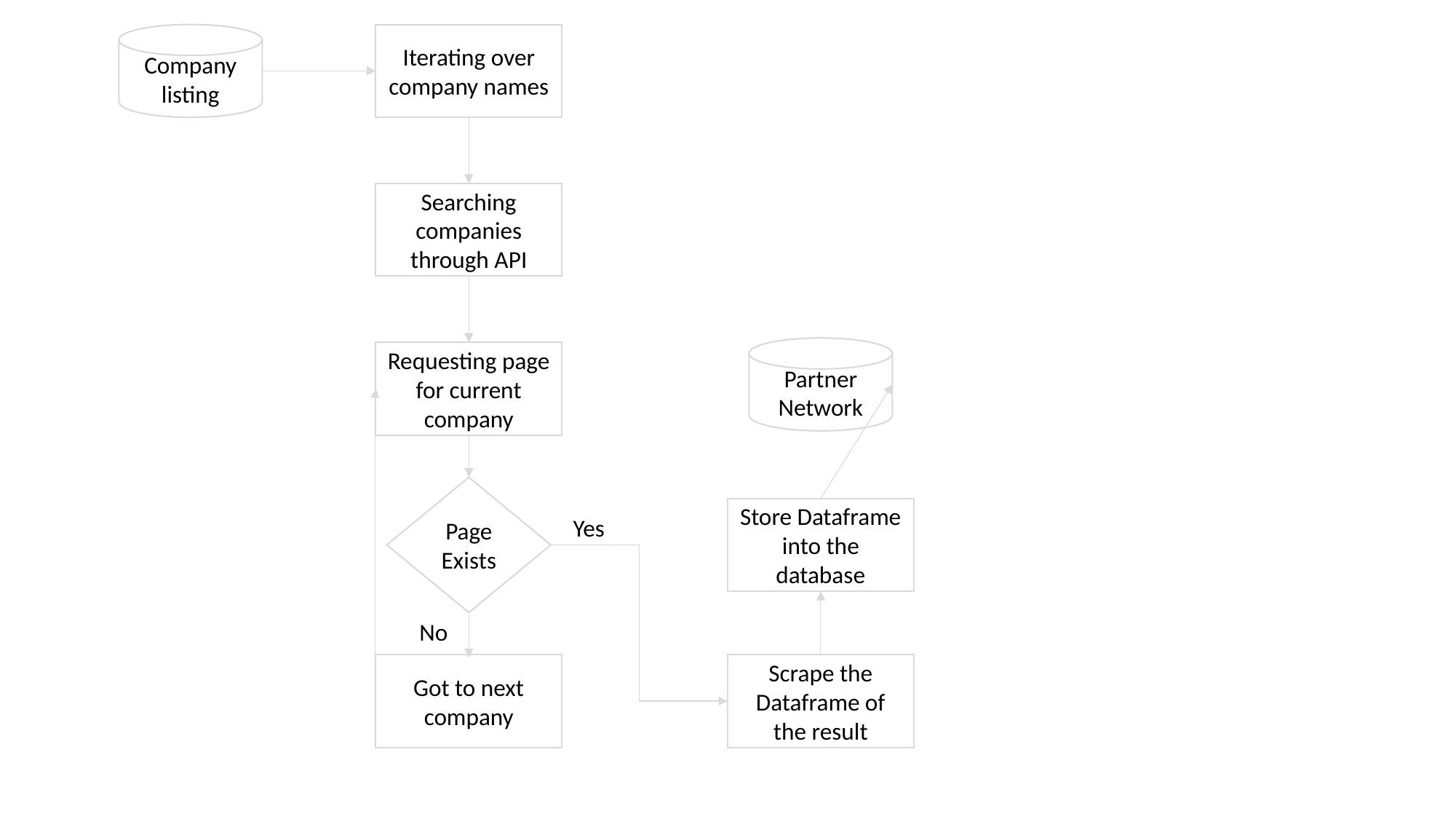

DataMyne partner network
Company listing
Iterating over company names
Searching companies through API
Partner Network
Requesting page for current company
Page Exists
Store Dataframe into the database
Yes
No
Scrape the Dataframe of the result
Got to next company